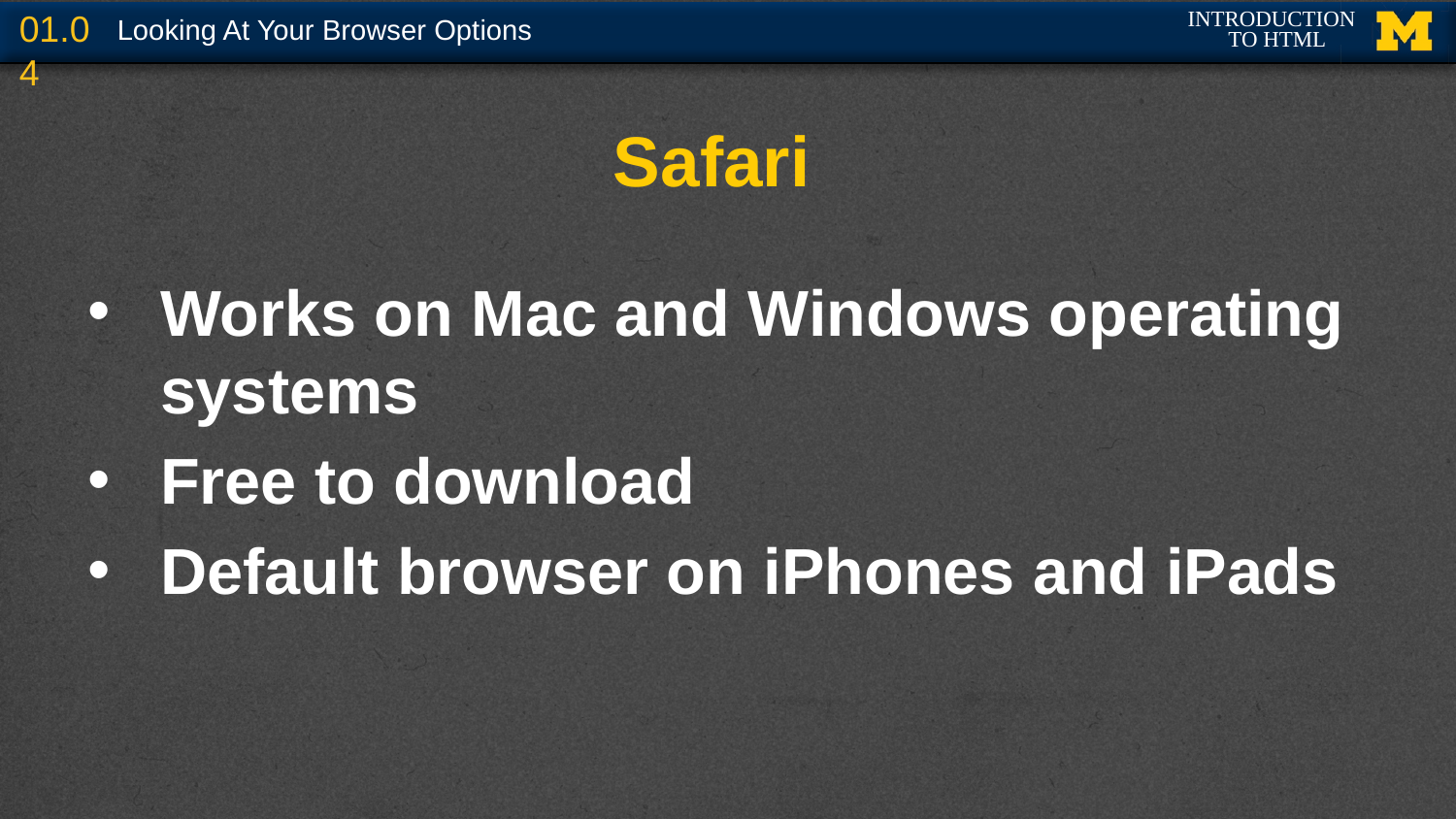

# Safari
Works on Mac and Windows operating systems
Free to download
Default browser on iPhones and iPads